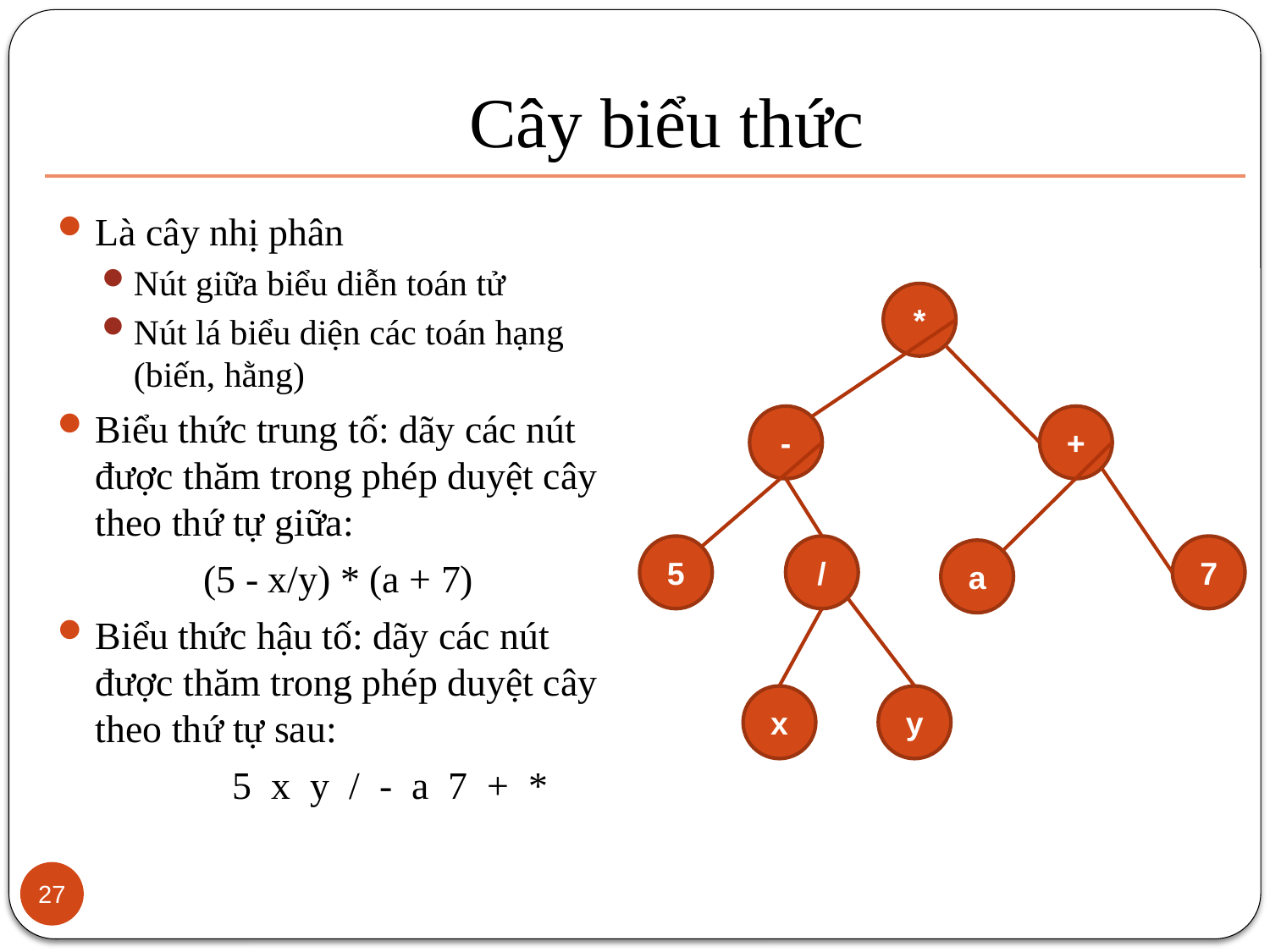

# Cây biểu thức
Là cây nhị phân
Nút giữa biểu diễn toán tử
Nút lá biểu diện các toán hạng (biến, hằng)
Biểu thức trung tố: dãy các nút được thăm trong phép duyệt cây theo thứ tự giữa:
               (5 - x/y) * (a + 7)
Biểu thức hậu tố: dãy các nút được thăm trong phép duyệt cây theo thứ tự sau:
                  5  x  y  /  -  a  7  +  *

*
-
+
7
/
5
a
y
x
27